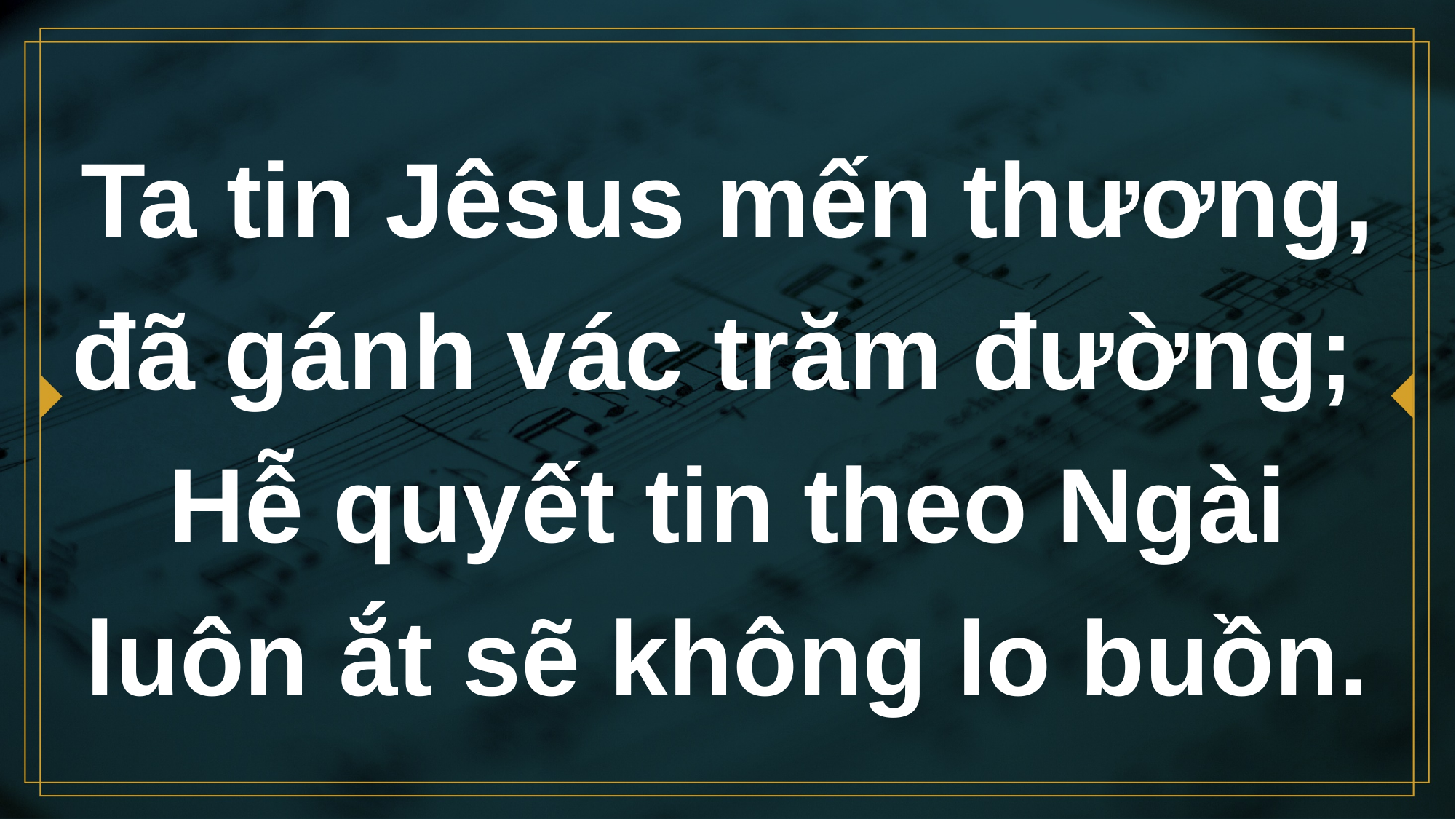

# Ta tin Jêsus mến thương, đã gánh vác trăm đường; Hễ quyết tin theo Ngài luôn ắt sẽ không lo buồn.